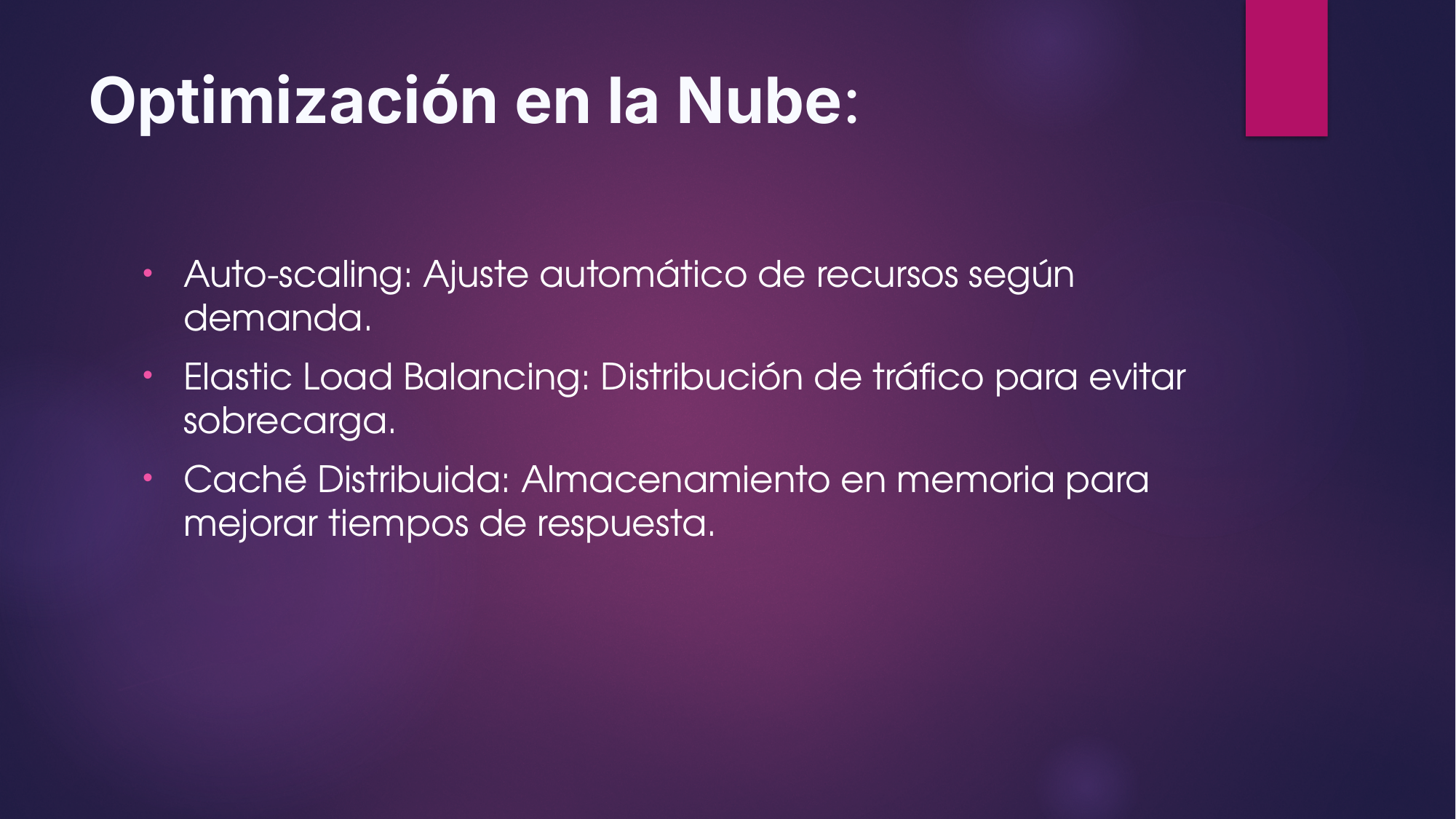

# Optimización en la Nube:
Auto-scaling: Ajuste automático de recursos según demanda.
Elastic Load Balancing: Distribución de tráfico para evitar sobrecarga.
Caché Distribuida: Almacenamiento en memoria para mejorar tiempos de respuesta.